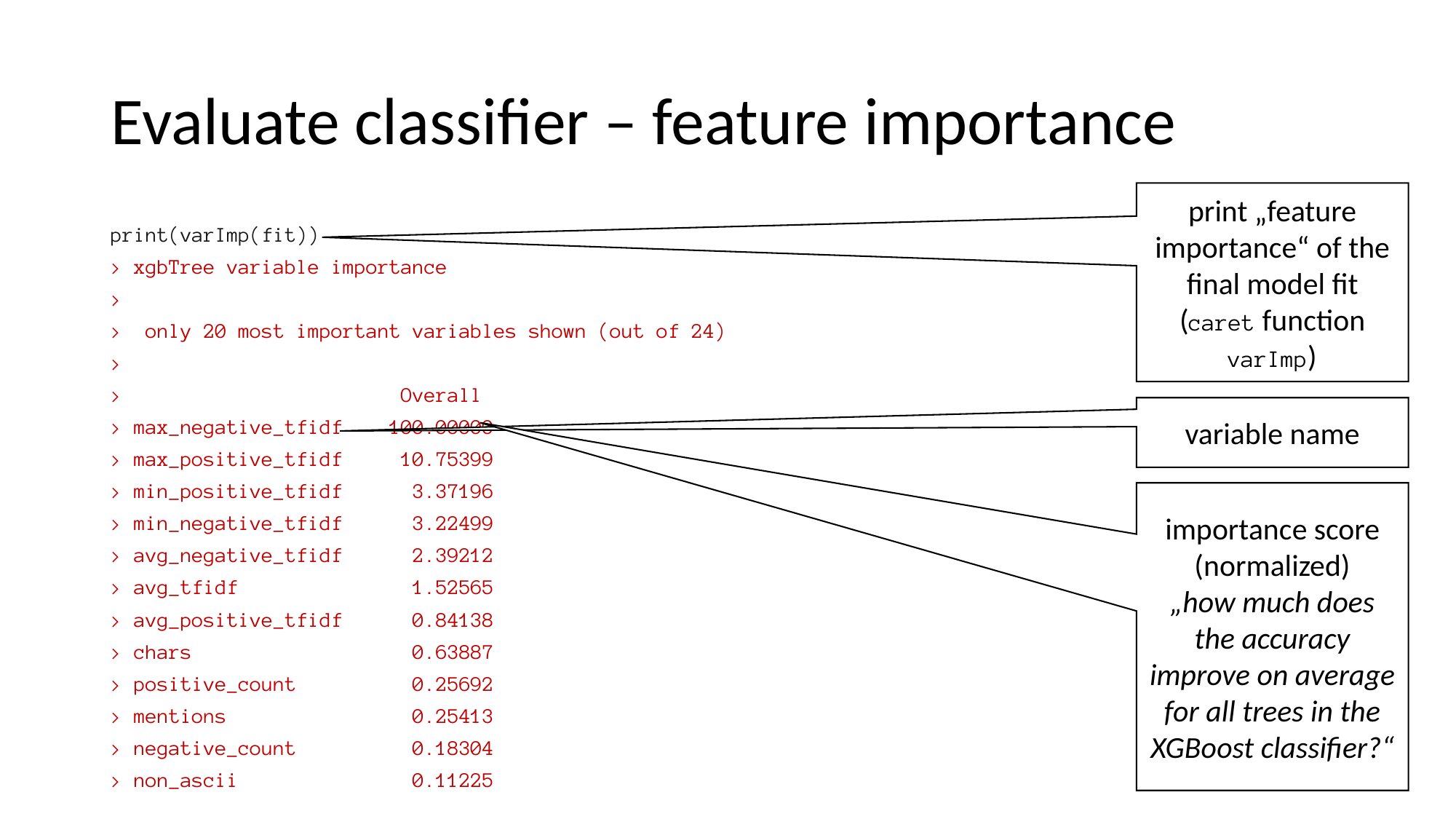

# Evaluate classifier – feature importance
print „feature importance“ of the final model fit (caret function varImp)
print(varImp(fit))
> xgbTree variable importance
>
>  only 20 most important variables shown (out of 24)
>
>                        Overall
> max_negative_tfidf    100.00000
> max_positive_tfidf     10.75399
> min_positive_tfidf      3.37196
> min_negative_tfidf      3.22499
> avg_negative_tfidf      2.39212
> avg_tfidf               1.52565
> avg_positive_tfidf      0.84138
> chars                   0.63887
> positive_count          0.25692
> mentions                0.25413
> negative_count          0.18304
> non_ascii               0.11225
variable name
importance score (normalized)
„how much does the accuracy improve on average for all trees in the XGBoost classifier?“